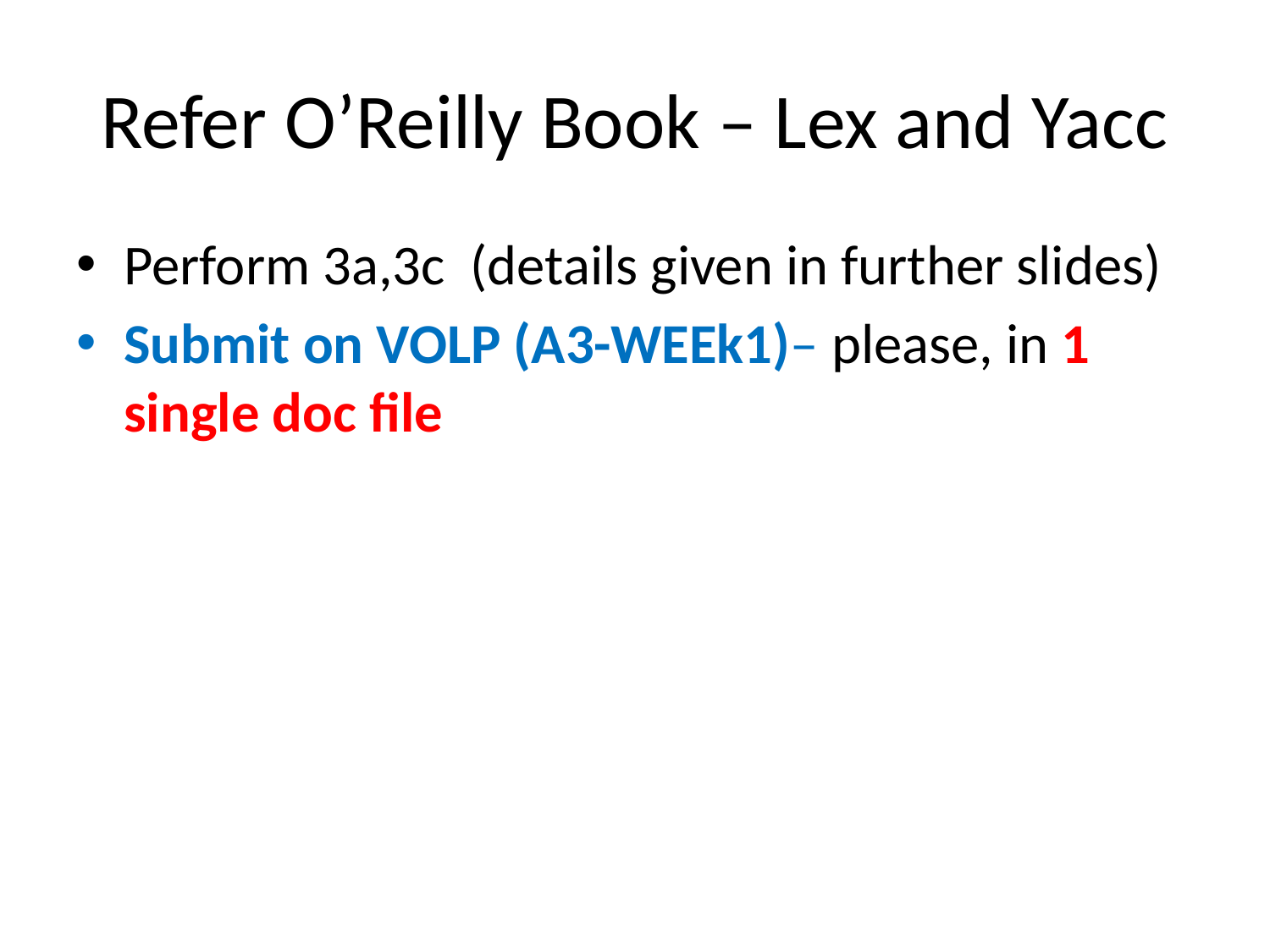

# Refer O’Reilly Book – Lex and Yacc
Perform 3a,3c  (details given in further slides)
Submit on VOLP (A3-WEEk1)– please, in 1 single doc file